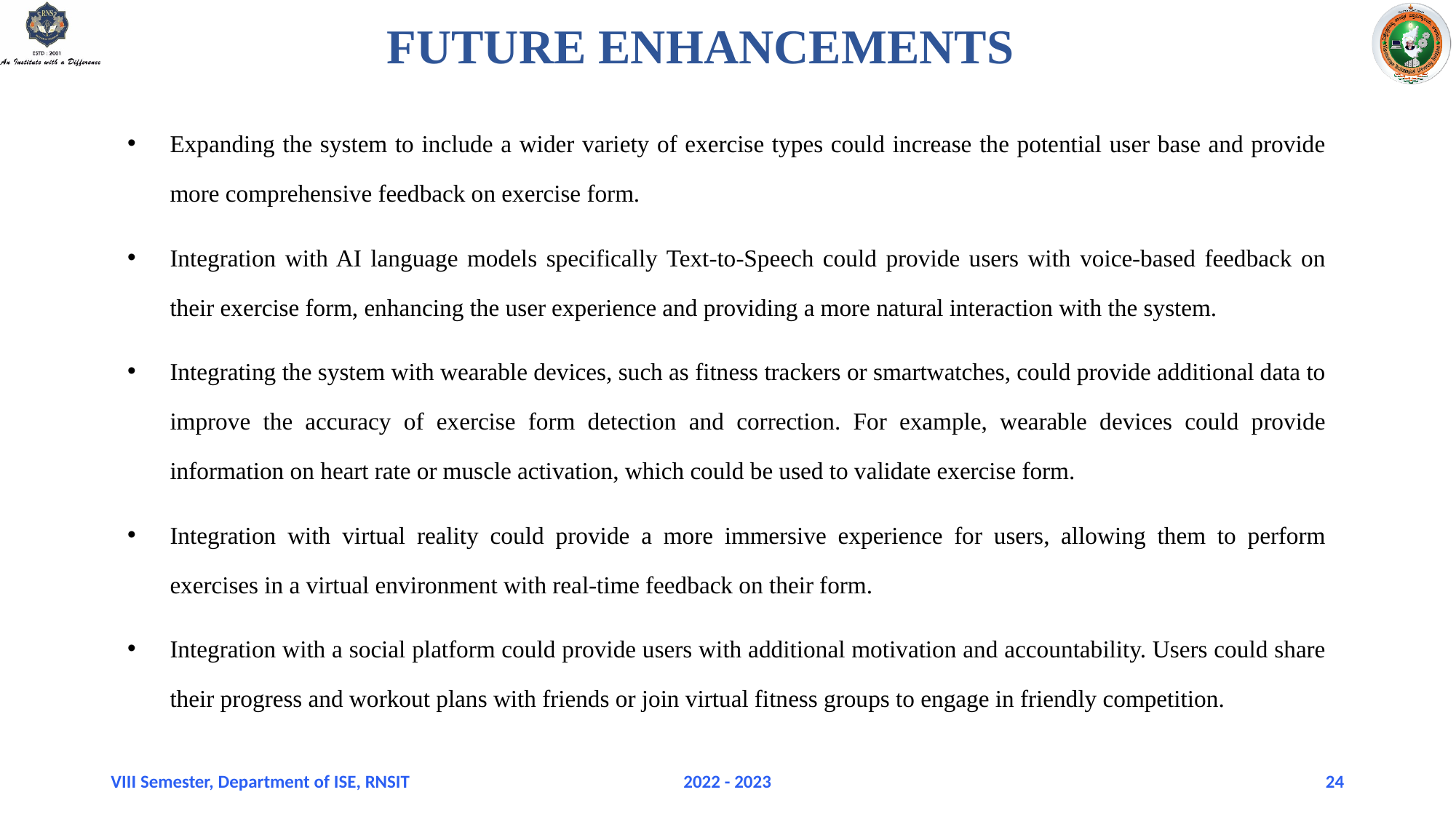

# FUTURE ENHANCEMENTS
Expanding the system to include a wider variety of exercise types could increase the potential user base and provide more comprehensive feedback on exercise form.
Integration with AI language models specifically Text-to-Speech could provide users with voice-based feedback on their exercise form, enhancing the user experience and providing a more natural interaction with the system.
Integrating the system with wearable devices, such as fitness trackers or smartwatches, could provide additional data to improve the accuracy of exercise form detection and correction. For example, wearable devices could provide information on heart rate or muscle activation, which could be used to validate exercise form.
Integration with virtual reality could provide a more immersive experience for users, allowing them to perform exercises in a virtual environment with real-time feedback on their form.
Integration with a social platform could provide users with additional motivation and accountability. Users could share their progress and workout plans with friends or join virtual fitness groups to engage in friendly competition.

VIII Semester, Department of ISE, RNSIT
2022 - 2023
24